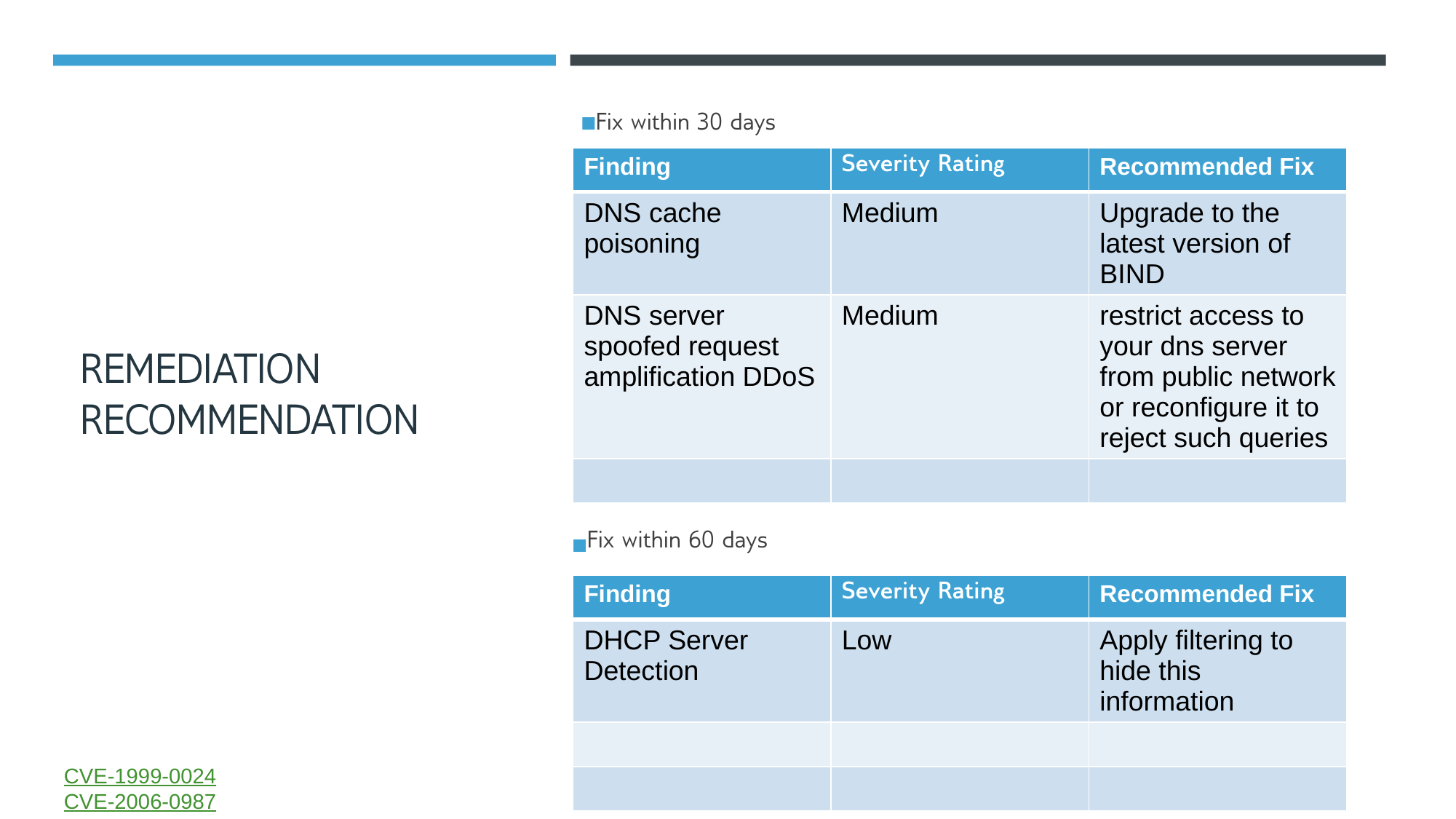

# REMEDIATION RECOMMENDATION
Fix within 30 days
| Finding | Severity Rating | Recommended Fix |
| --- | --- | --- |
| DNS cache poisoning | Medium | Upgrade to the latest version of BIND |
| DNS server spoofed request amplification DDoS | Medium | restrict access to your dns server from public network or reconfigure it to reject such queries |
|  |  |  |
Fix within 60 days
| Finding | Severity Rating | Recommended Fix |
| --- | --- | --- |
| DHCP Server Detection | Low | Apply filtering to hide this information |
|  |  |  |
|  |  |  |
CVE-1999-0024
CVE-2006-0987